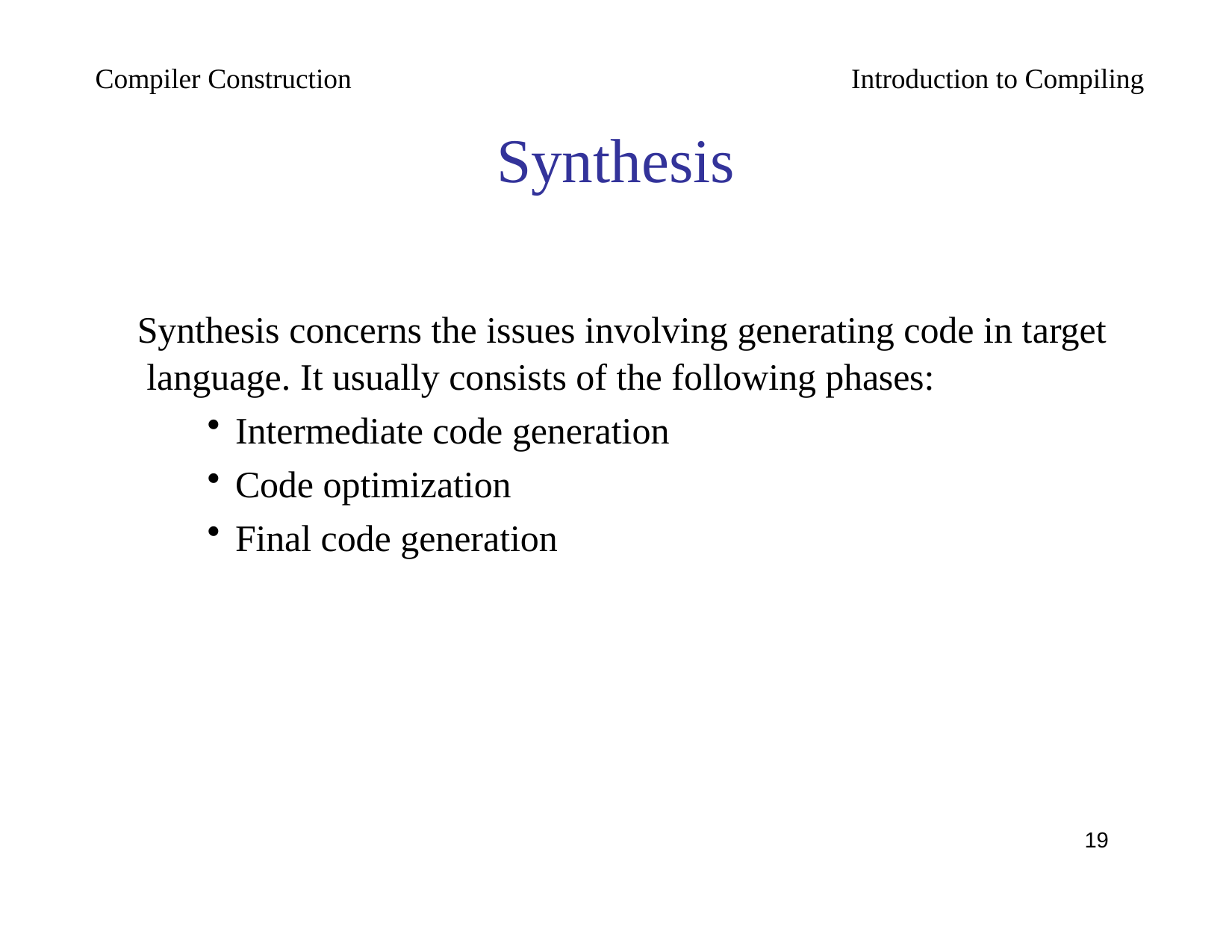

Compiler Construction
Introduction to Compiling
# Synthesis
Synthesis concerns the issues involving generating code in target  language. It usually consists of the following phases:
Intermediate code generation
Code optimization
Final code generation
19